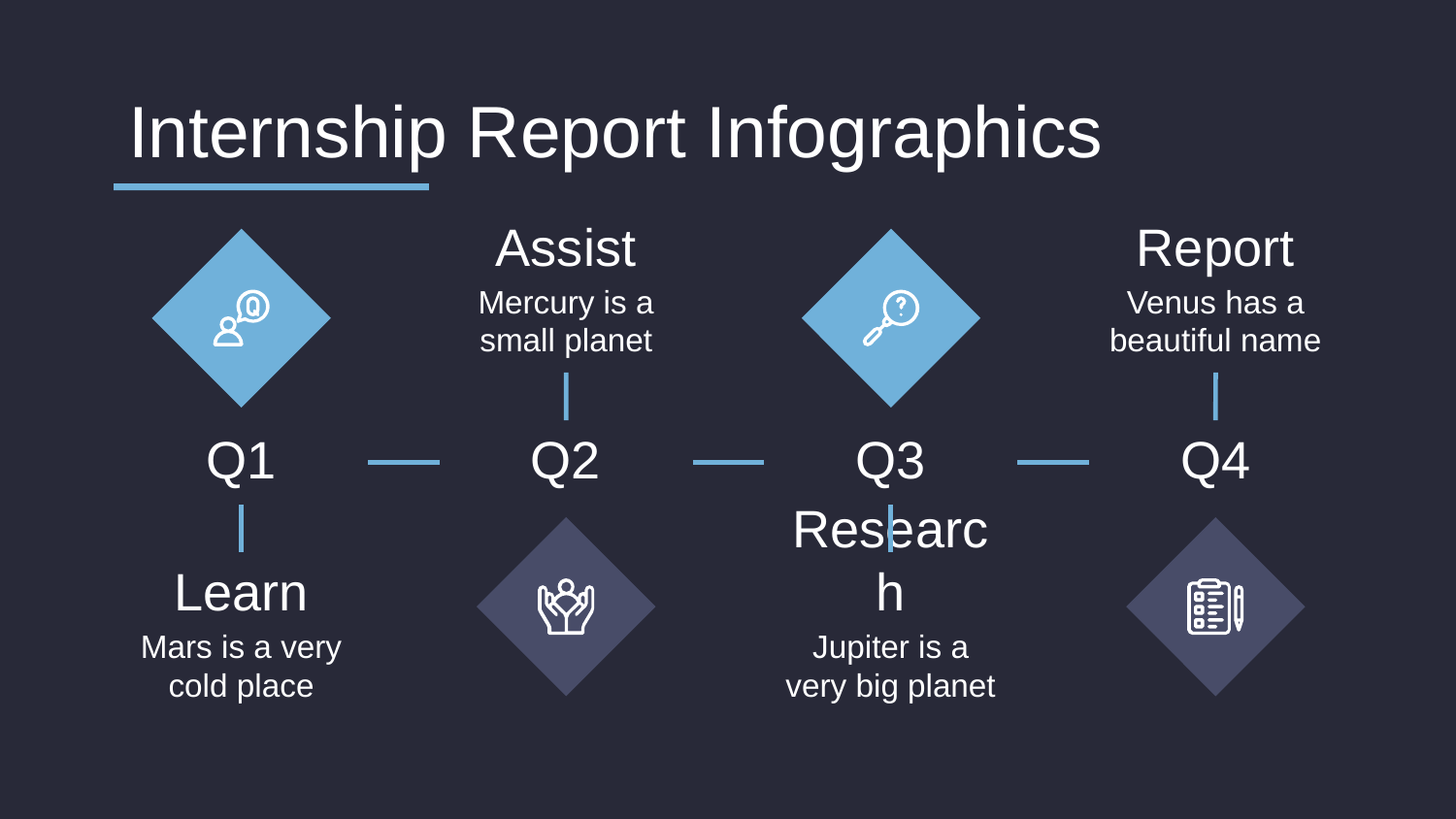

# Internship Report Infographics
Report
Venus has a beautiful name
Q4
Assist
Mercury is a small planet
Q2

Q3
Research
Jupiter is a very big planet
Q1
Learn
Mars is a very cold place